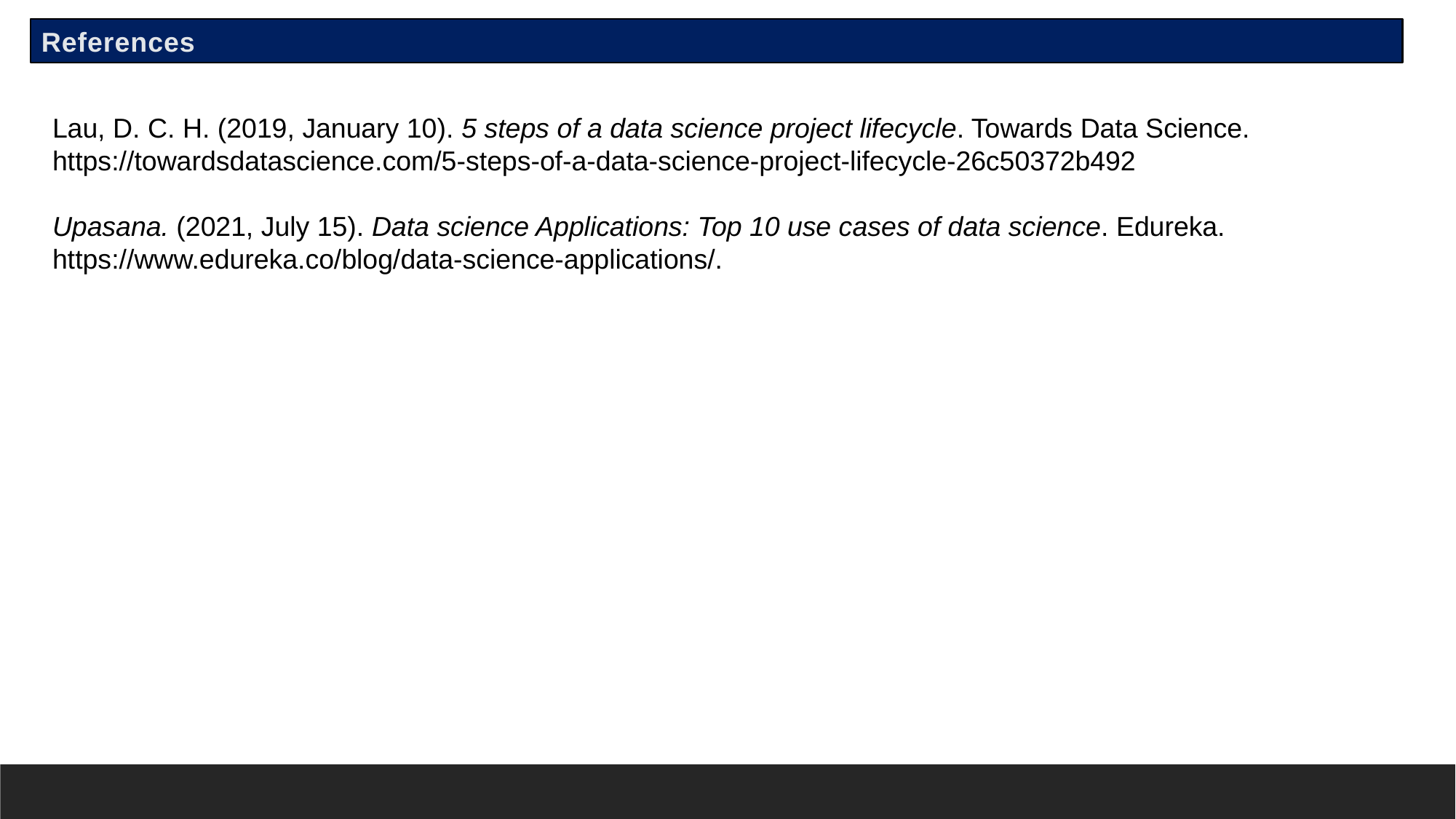

References

Lau, D. C. H. (2019, January 10). 5 steps of a data science project lifecycle. Towards Data Science. https://towardsdatascience.com/5-steps-of-a-data-science-project-lifecycle-26c50372b492

Upasana. (2021, July 15). Data science Applications: Top 10 use cases of data science. Edureka. https://www.edureka.co/blog/data-science-applications/.